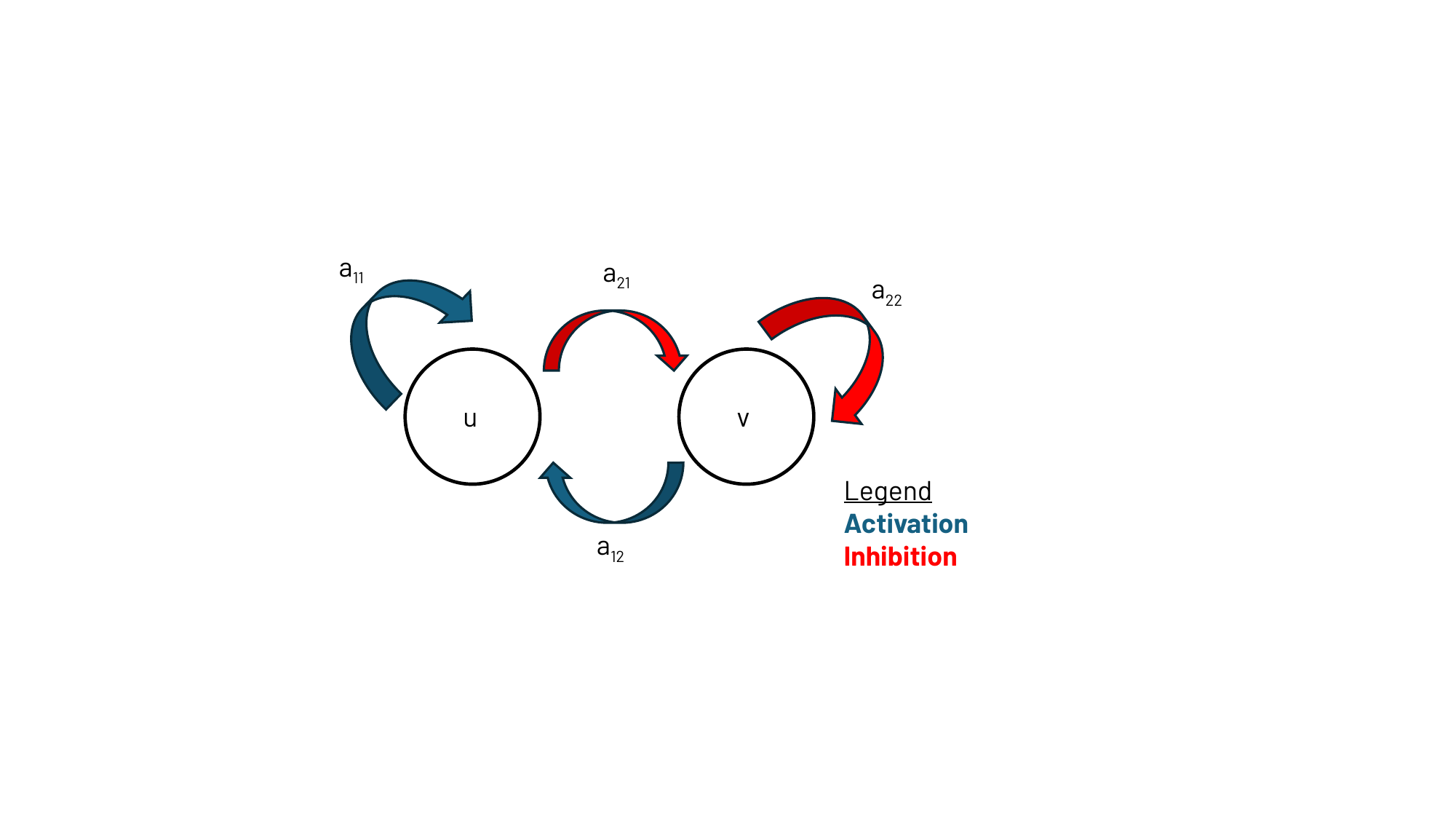

a11
a21
a22

u
v

Legend
Activation
Inhibition
a12